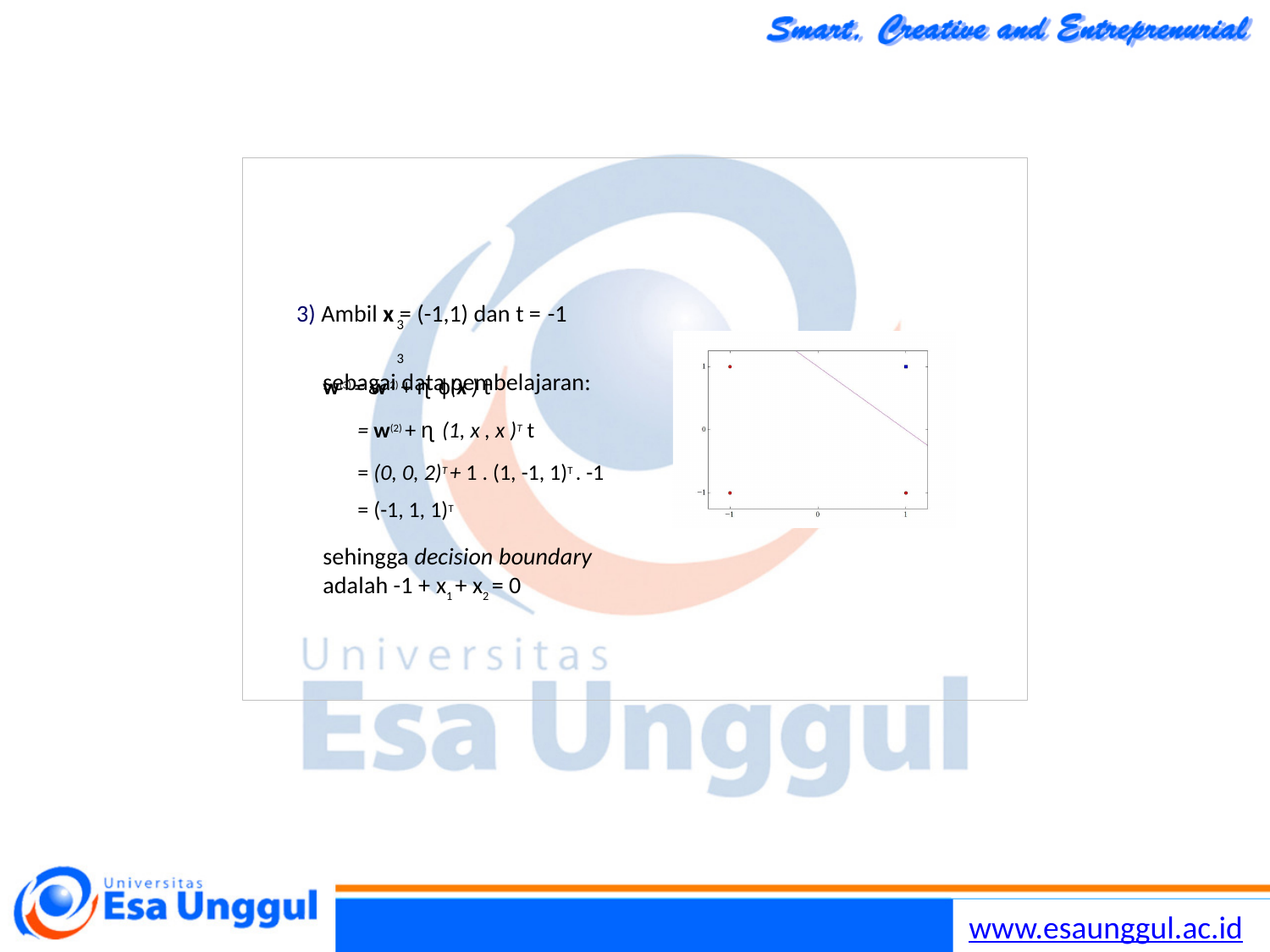

3) Ambil x = (-1,1) dan t = -1
3	3
sebagai data pembelajaran:
w(3) = w(2) + ɳ ɸ(x ) t
= w(2) + ɳ (1, x , x )T t
= (0, 0, 2)T + 1 . (1, -1, 1)T . -1
= (-1, 1, 1)T
sehingga decision boundary
adalah -1 + x1 + x2 = 0